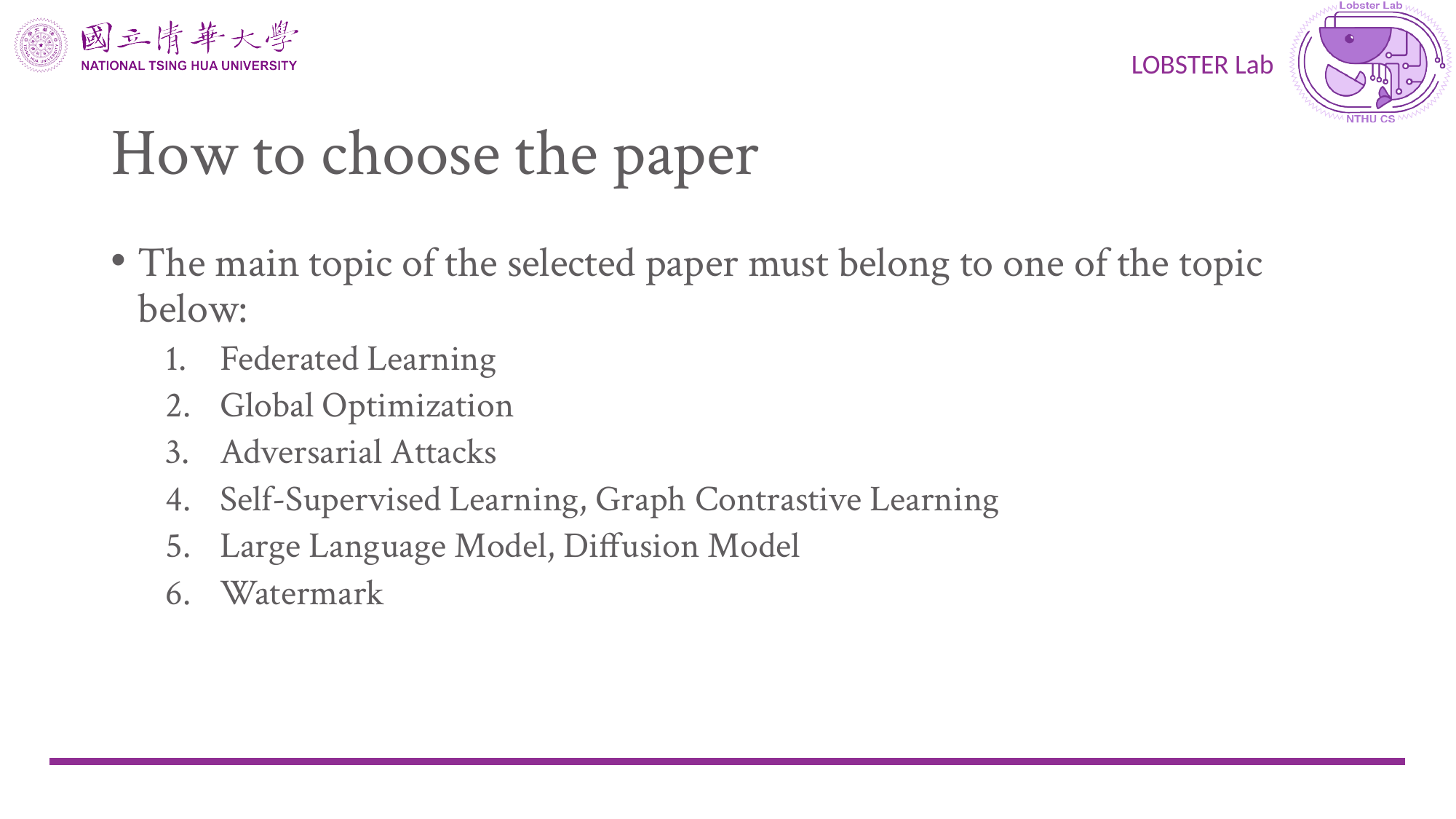

# How to choose the paper
The main topic of the selected paper must belong to one of the topic below:
Federated Learning
Global Optimization
Adversarial Attacks
Self-Supervised Learning, Graph Contrastive Learning
Large Language Model, Diffusion Model
Watermark